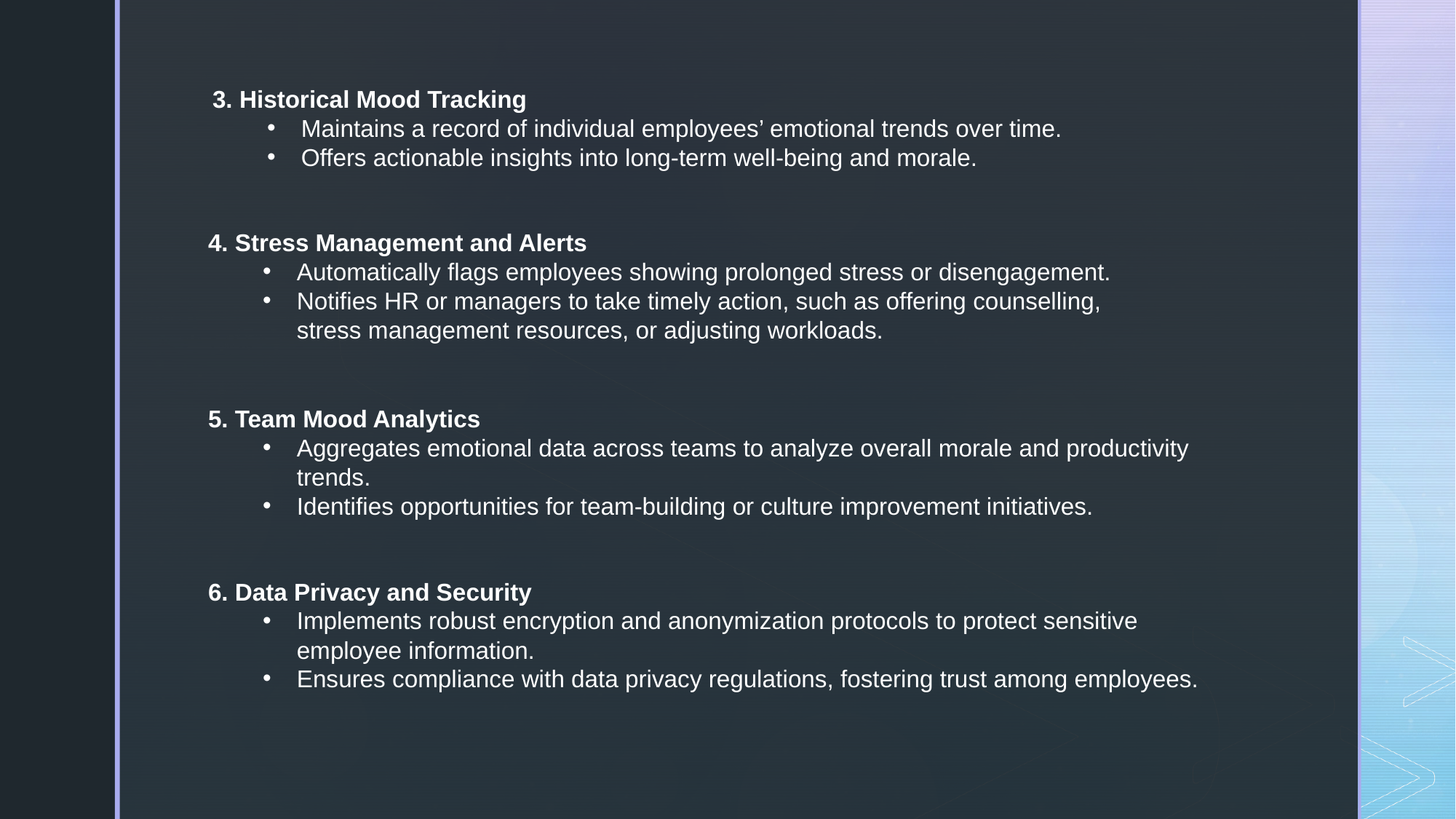

3. Historical Mood Tracking
Maintains a record of individual employees’ emotional trends over time.
Offers actionable insights into long-term well-being and morale.

4. Stress Management and Alerts
Automatically flags employees showing prolonged stress or disengagement.
Notifies HR or managers to take timely action, such as offering counselling, stress management resources, or adjusting workloads.

5. Team Mood Analytics
Aggregates emotional data across teams to analyze overall morale and productivity trends.
Identifies opportunities for team-building or culture improvement initiatives.

6. Data Privacy and Security
Implements robust encryption and anonymization protocols to protect sensitive employee information.
Ensures compliance with data privacy regulations, fostering trust among employees.